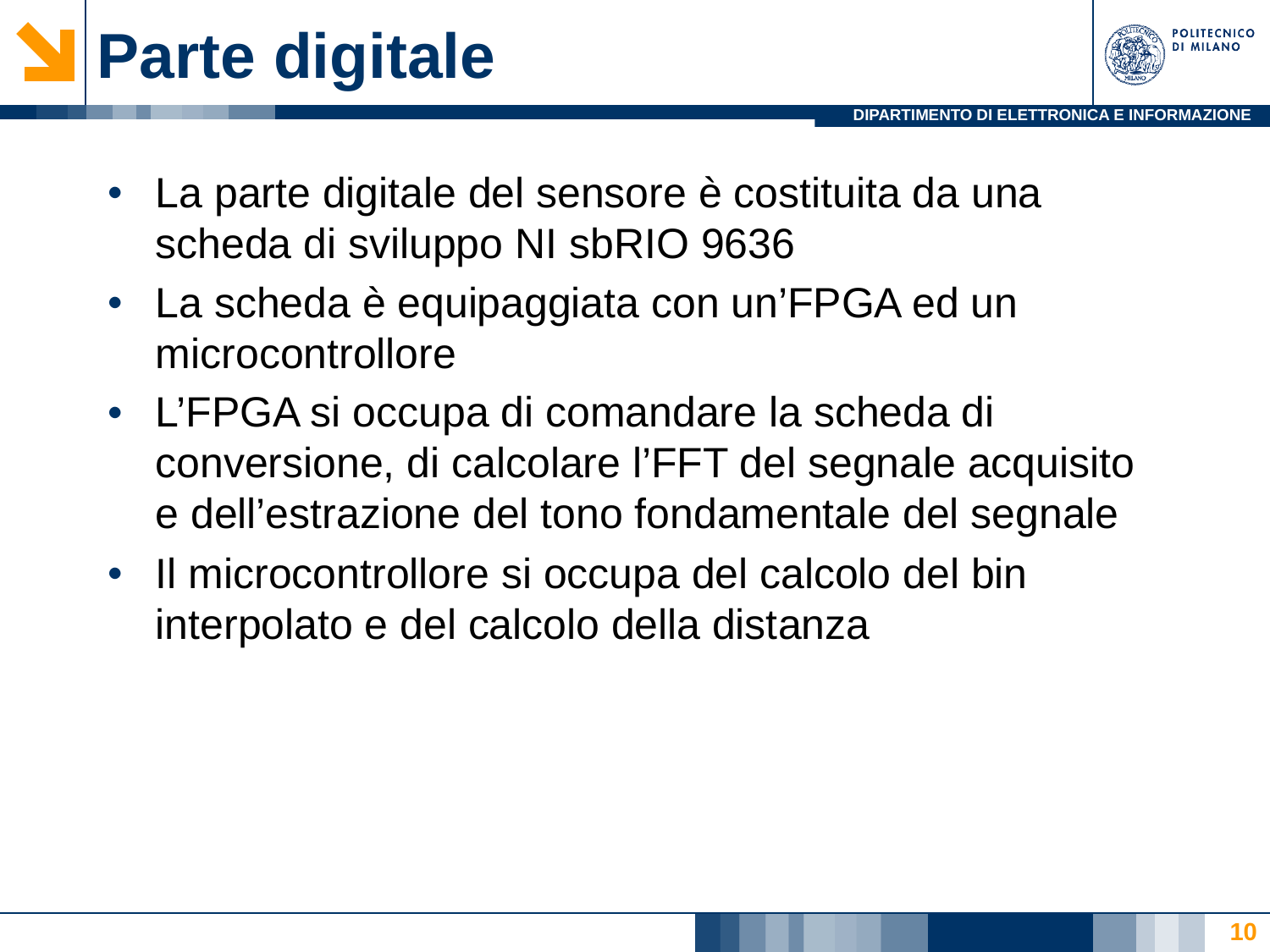

# Parte digitale
La parte digitale del sensore è costituita da una scheda di sviluppo NI sbRIO 9636
La scheda è equipaggiata con un’FPGA ed un microcontrollore
L’FPGA si occupa di comandare la scheda di conversione, di calcolare l’FFT del segnale acquisito e dell’estrazione del tono fondamentale del segnale
Il microcontrollore si occupa del calcolo del bin interpolato e del calcolo della distanza
10